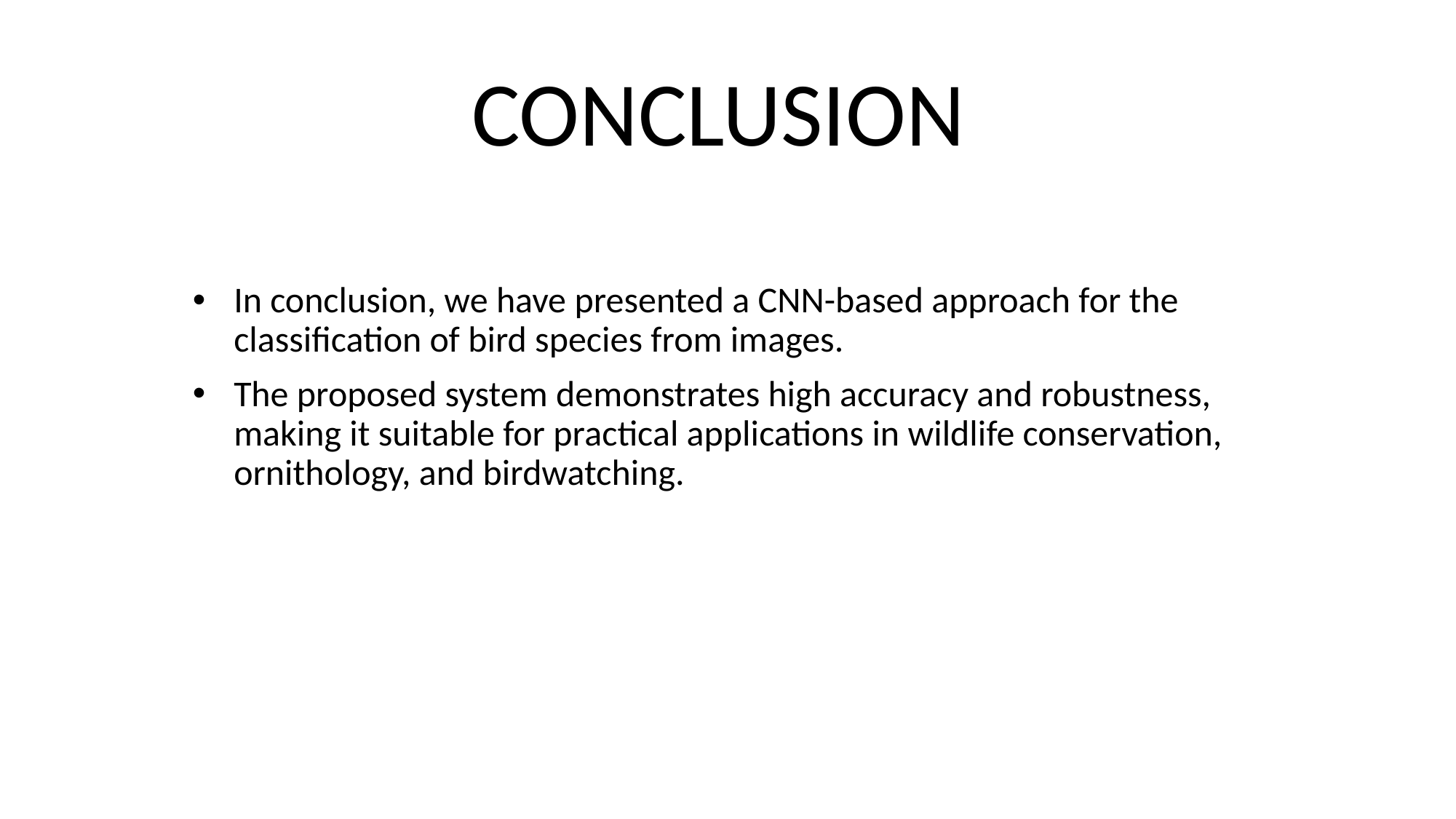

# CONCLUSION
In conclusion, we have presented a CNN-based approach for the classification of bird species from images.
The proposed system demonstrates high accuracy and robustness, making it suitable for practical applications in wildlife conservation, ornithology, and birdwatching.